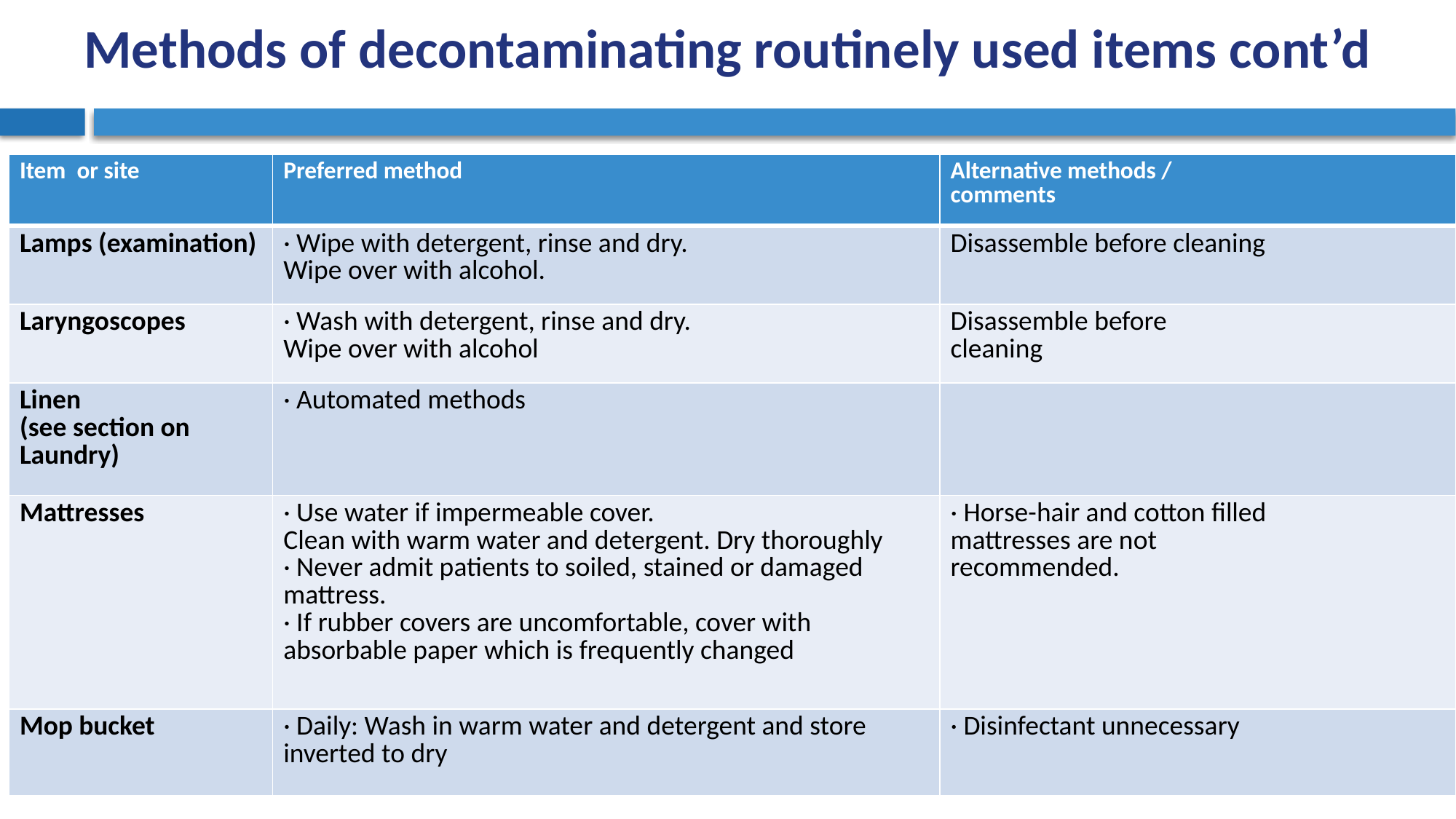

# Methods of decontaminating routinely used items cont’d
| Item or site | Preferred method | Alternative methods / comments |
| --- | --- | --- |
| Lamps (examination) | · Wipe with detergent, rinse and dry. Wipe over with alcohol. | Disassemble before cleaning |
| Laryngoscopes | · Wash with detergent, rinse and dry. Wipe over with alcohol | Disassemble before cleaning |
| Linen (see section on Laundry) | · Automated methods |  |
| Mattresses | · Use water if impermeable cover. Clean with warm water and detergent. Dry thoroughly · Never admit patients to soiled, stained or damaged mattress. · If rubber covers are uncomfortable, cover with absorbable paper which is frequently changed | · Horse-hair and cotton filled mattresses are not recommended. |
| Mop bucket | · Daily: Wash in warm water and detergent and store inverted to dry | · Disinfectant unnecessary |